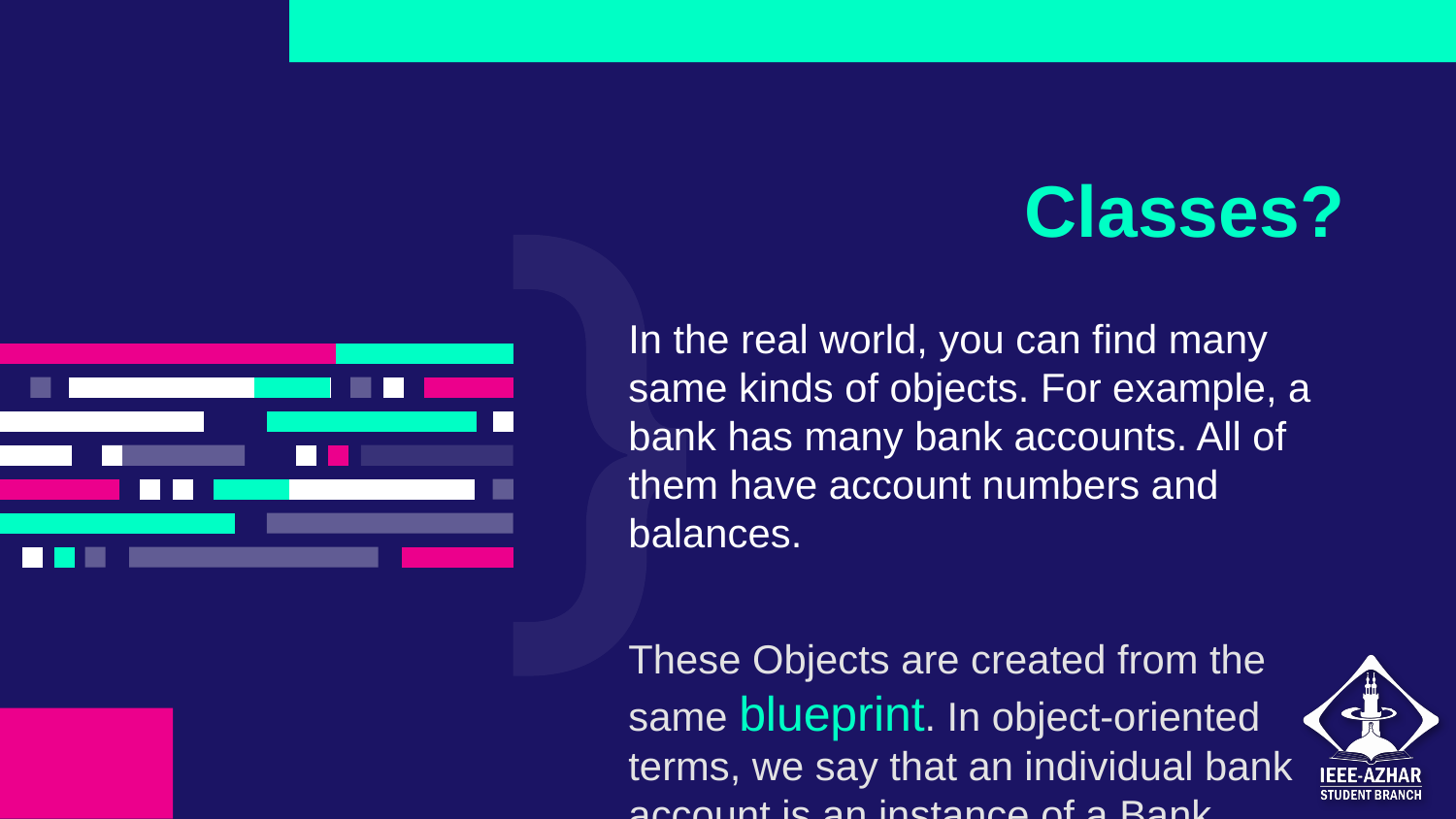

# Classes?
In the real world, you can find many same kinds of objects. For example, a bank has many bank accounts. All of them have account numbers and balances.

These Objects are created from the same blueprint. In object-oriented terms, we say that an individual bank account is an instance of a Bank Account class.